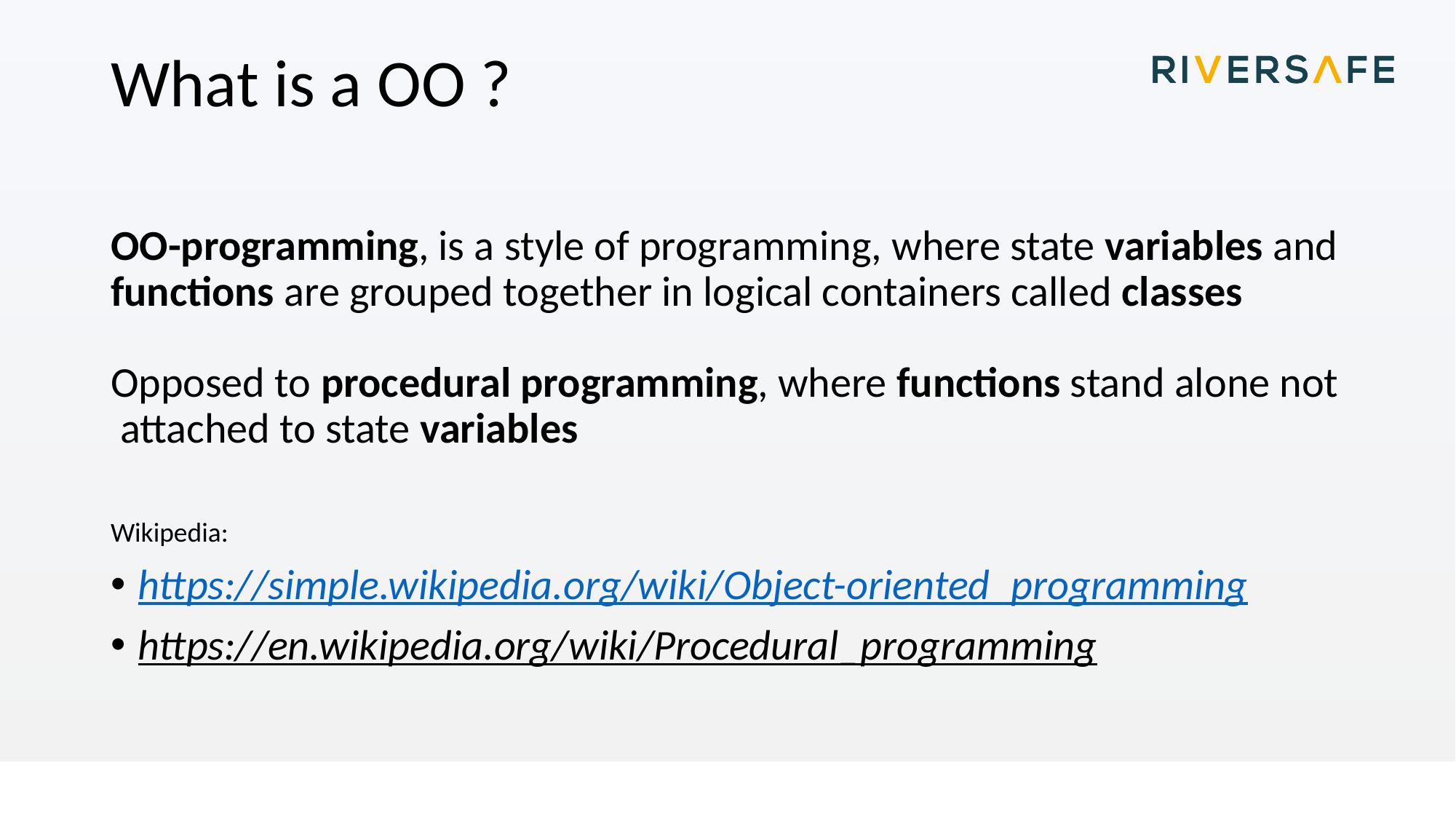

# What is a OO ?
OO-programming, is a style of programming, where state variables and functions are grouped together in logical containers called classes
Opposed to procedural programming, where functions stand alone not  attached to state variables
Wikipedia:
https://simple.wikipedia.org/wiki/Object-oriented_programming
https://en.wikipedia.org/wiki/Procedural_programming